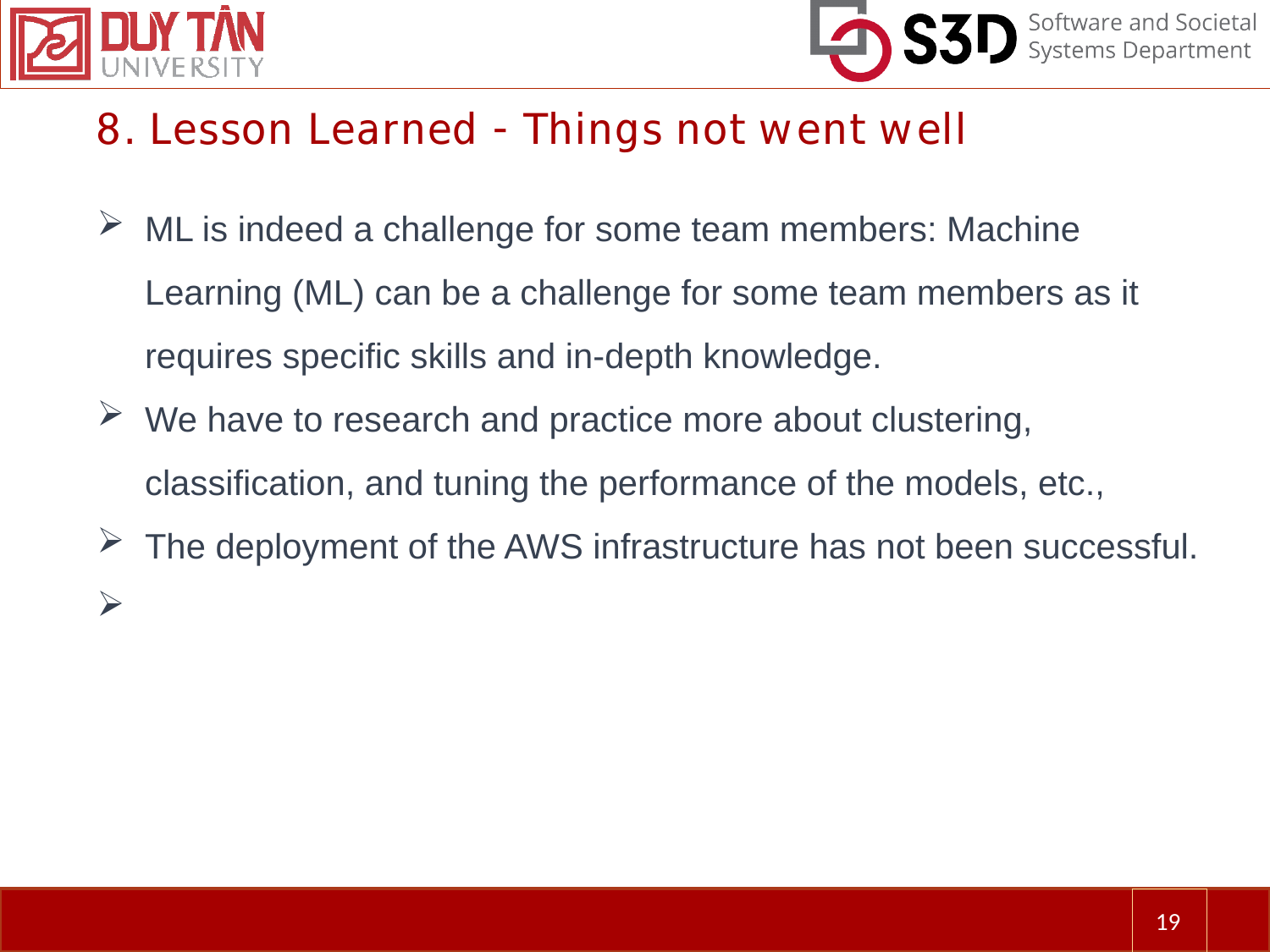

8. Lesson Learned - Things not went well

ML is indeed a challenge for some team members: Machine Learning (ML) can be a challenge for some team members as it requires specific skills and in-depth knowledge.
We have to research and practice more about clustering, classification, and tuning the performance of the models, etc.,
The deployment of the AWS infrastructure has not been successful.